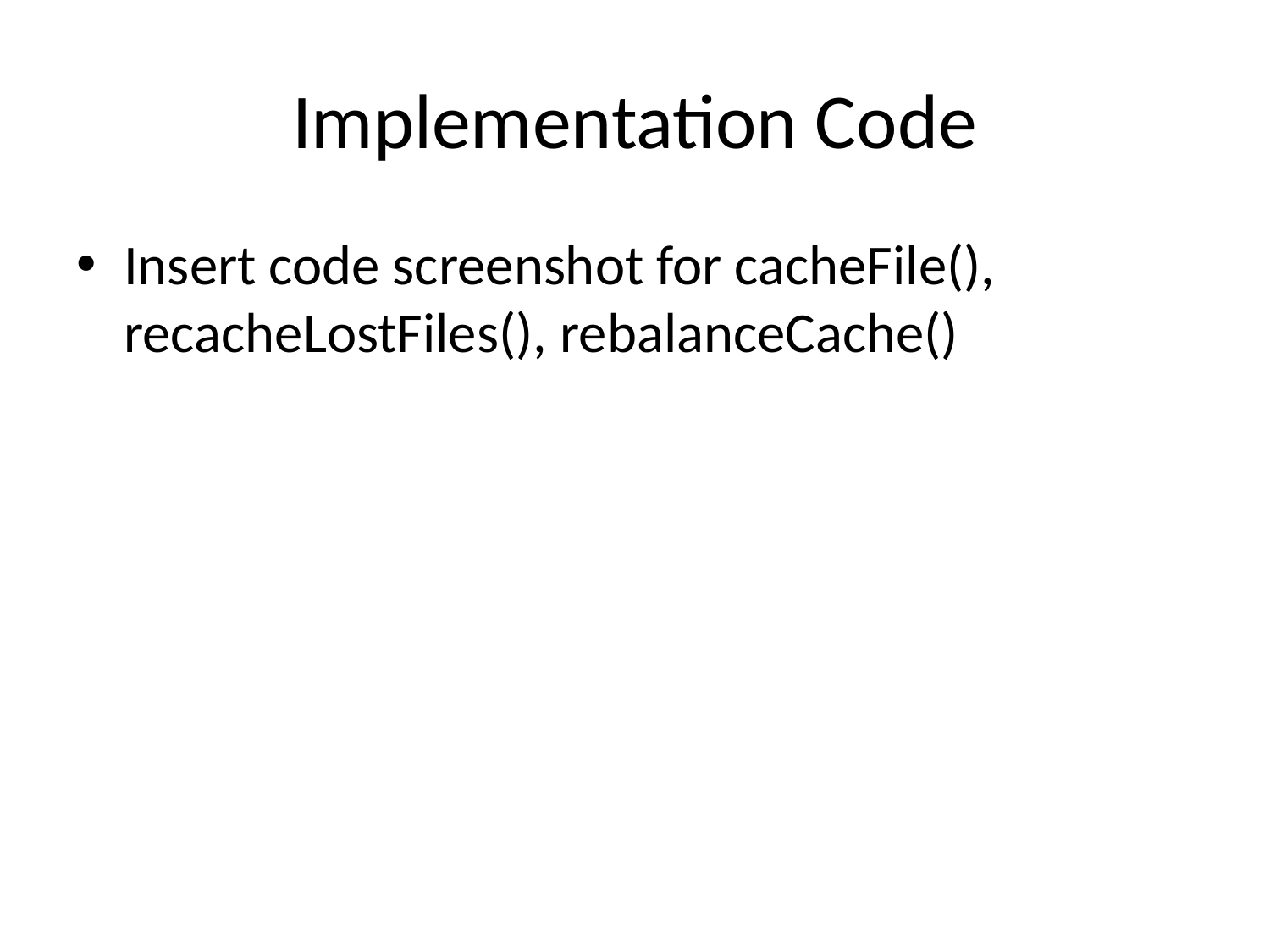

# Implementation Code
Insert code screenshot for cacheFile(), recacheLostFiles(), rebalanceCache()